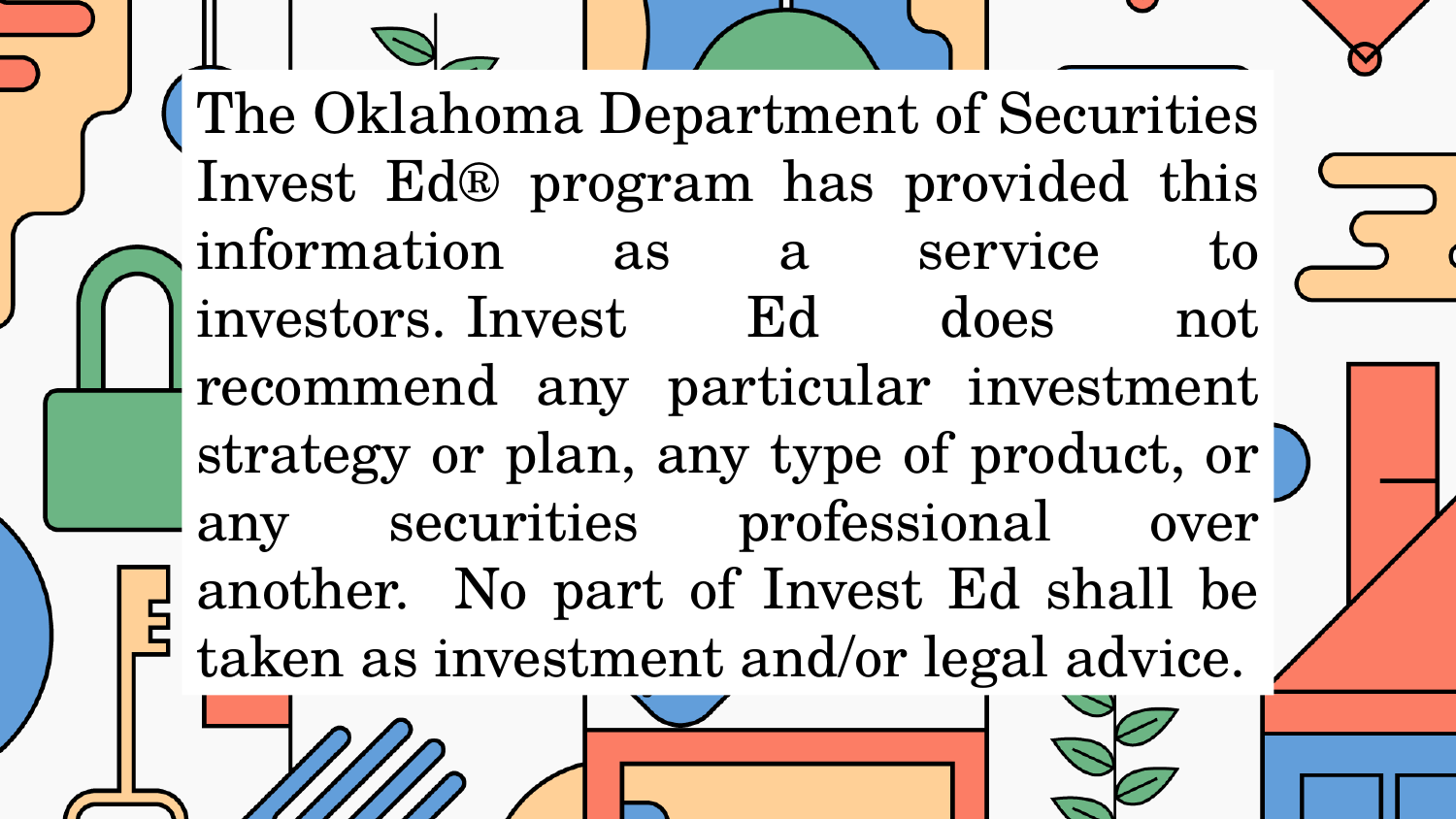

The Oklahoma Department of Securities Invest Ed® program has provided this information as a service to investors. Invest Ed does not recommend any particular investment strategy or plan, any type of product, or any securities professional over another.  No part of Invest Ed shall be taken as investment and/or legal advice.